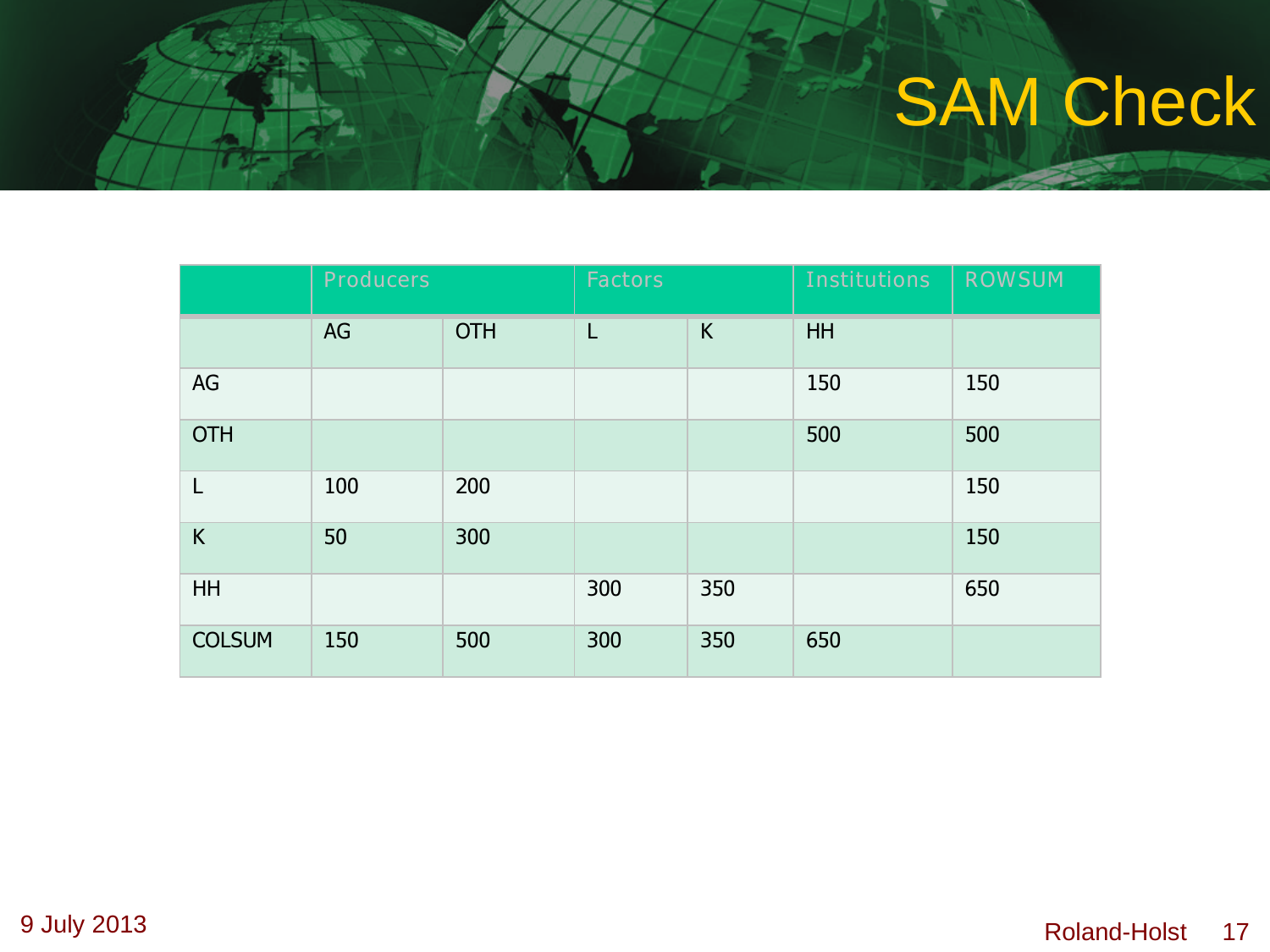

# SAM Check
|  | Producers |  | Factors |  | Institutions | ROWSUM |
| --- | --- | --- | --- | --- | --- | --- |
|  | AG | OTH | L | K | HH |  |
| AG |  |  |  |  | 150 | 150 |
| OTH |  |  |  |  | 500 | 500 |
| L | 100 | 200 |  |  |  | 150 |
| K | 50 | 300 |  |  |  | 150 |
| HH |  |  | 300 | 350 |  | 650 |
| COLSUM | 150 | 500 | 300 | 350 | 650 |  |